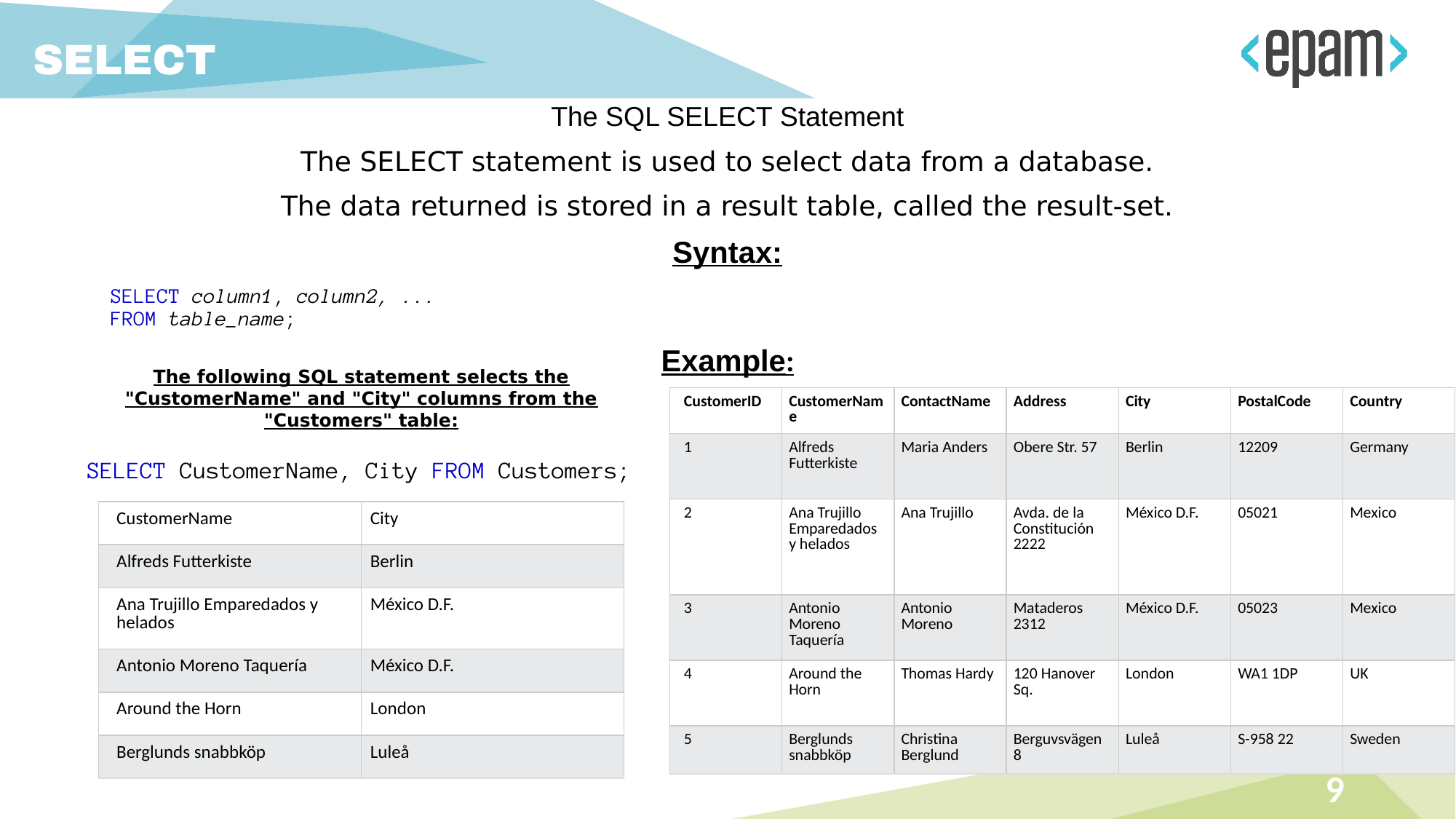

Select
The SQL SELECT Statement
The SELECT statement is used to select data from a database.
The data returned is stored in a result table, called the result-set.
Syntax:
SELECT column1, column2, ...
FROM table_name;
Example:

The following SQL statement selects the "CustomerName" and "City" columns from the "Customers" table:
| CustomerID | CustomerName | ContactName | Address | City | PostalCode | Country |
| --- | --- | --- | --- | --- | --- | --- |
| 1 | Alfreds Futterkiste | Maria Anders | Obere Str. 57 | Berlin | 12209 | Germany |
| 2 | Ana Trujillo Emparedados y helados | Ana Trujillo | Avda. de la Constitución 2222 | México D.F. | 05021 | Mexico |
| 3 | Antonio Moreno Taquería | Antonio Moreno | Mataderos 2312 | México D.F. | 05023 | Mexico |
| 4 | Around the Horn | Thomas Hardy | 120 Hanover Sq. | London | WA1 1DP | UK |
| 5 | Berglunds snabbköp | Christina Berglund | Berguvsvägen 8 | Luleå | S-958 22 | Sweden |
SELECT CustomerName, City FROM Customers;
| CustomerName | City |
| --- | --- |
| Alfreds Futterkiste | Berlin |
| Ana Trujillo Emparedados y helados | México D.F. |
| Antonio Moreno Taquería | México D.F. |
| Around the Horn | London |
| Berglunds snabbköp | Luleå |
9